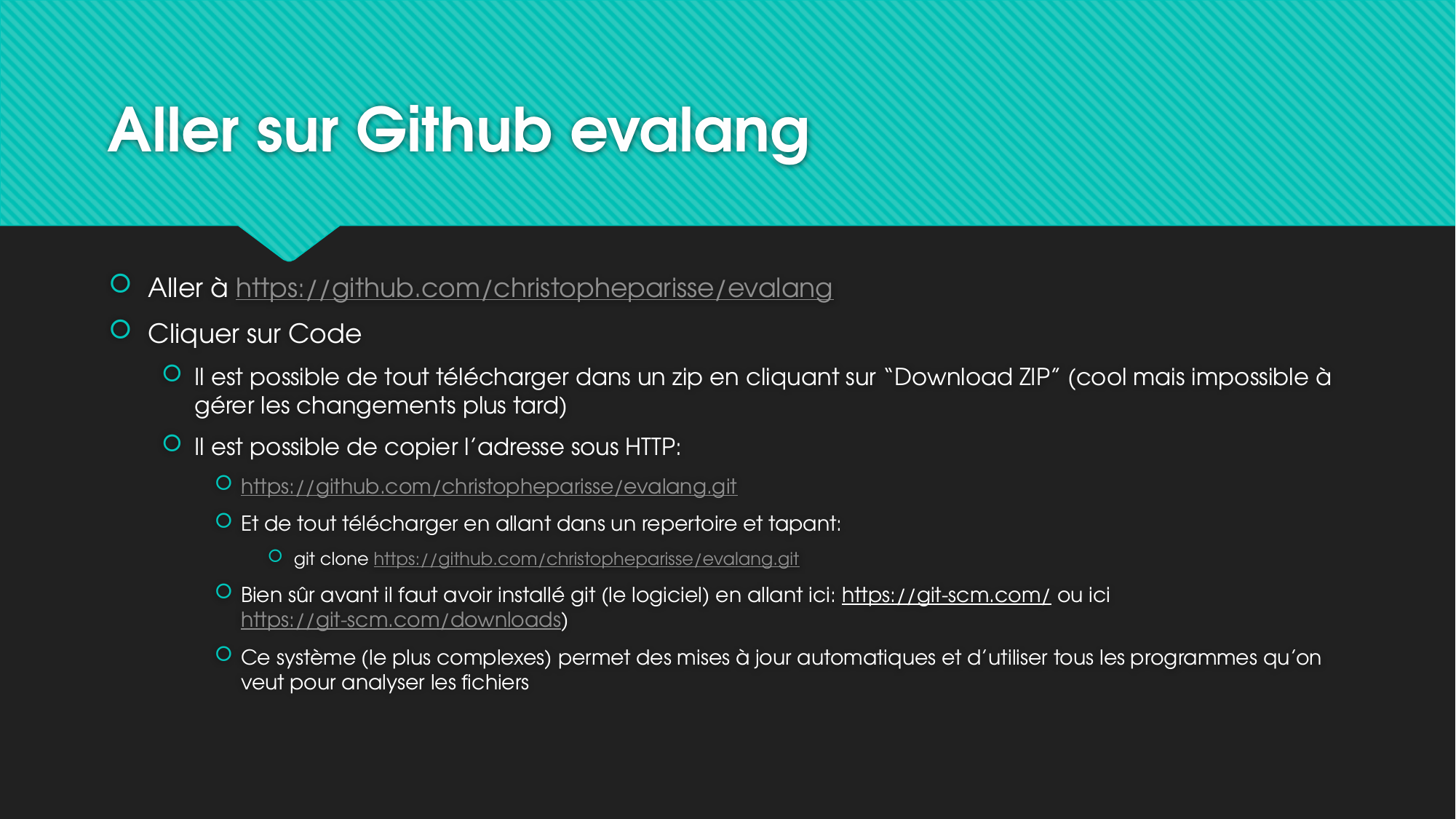

# Aller sur Github evalang
Aller à https://github.com/christopheparisse/evalang
Cliquer sur Code
Il est possible de tout télécharger dans un zip en cliquant sur “Download ZIP” (cool mais impossible à gérer les changements plus tard)
Il est possible de copier l’adresse sous HTTP:
https://github.com/christopheparisse/evalang.git
Et de tout télécharger en allant dans un repertoire et tapant:
git clone https://github.com/christopheparisse/evalang.git
Bien sûr avant il faut avoir installé git (le logiciel) en allant ici: https://git-scm.com/ ou ici https://git-scm.com/downloads)
Ce système (le plus complexes) permet des mises à jour automatiques et d’utiliser tous les programmes qu’on veut pour analyser les fichiers